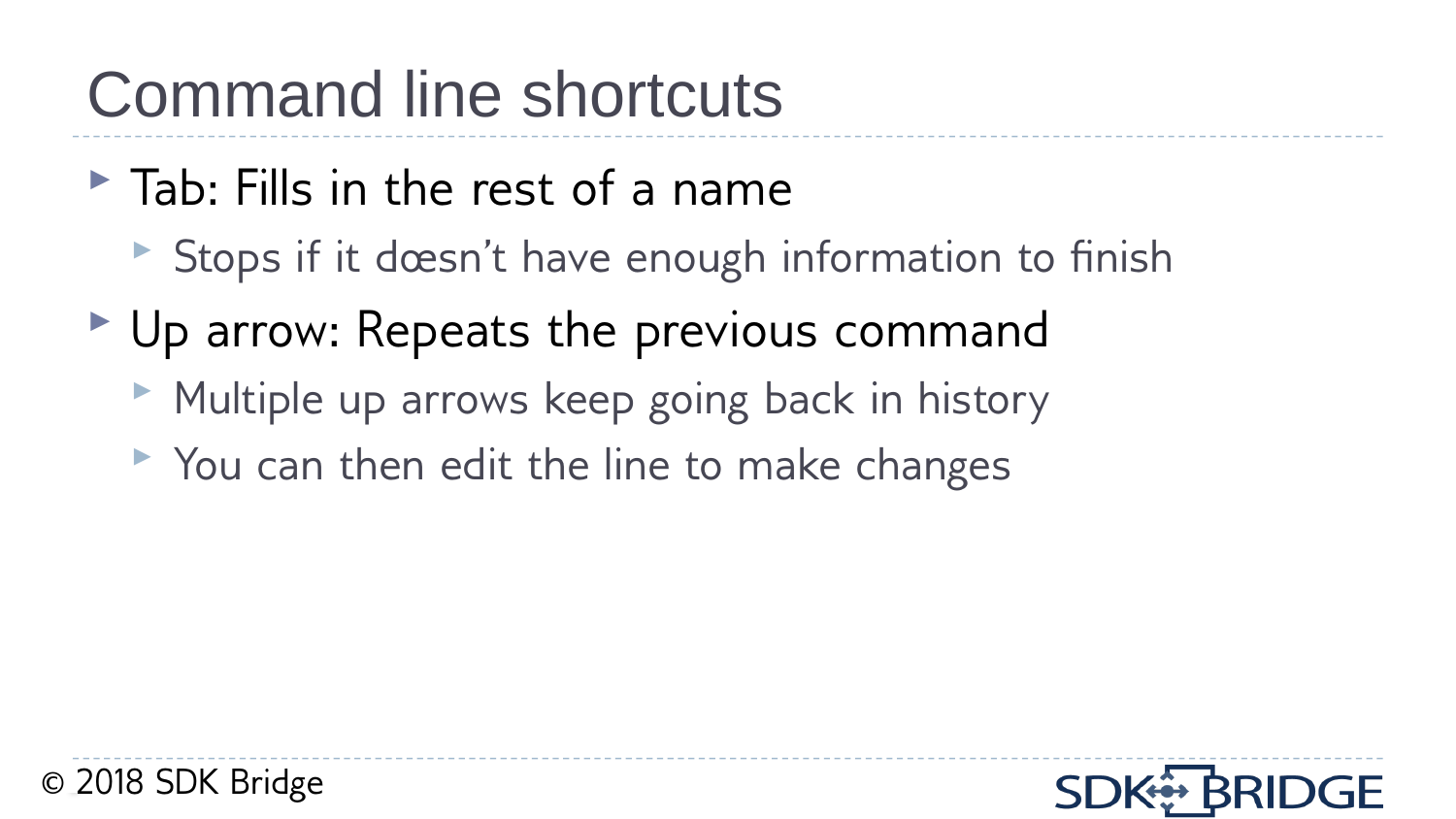

# Command line shortcuts
Tab: Fills in the rest of a name
Stops if it doesn’t have enough information to finish
Up arrow: Repeats the previous command
Multiple up arrows keep going back in history
You can then edit the line to make changes